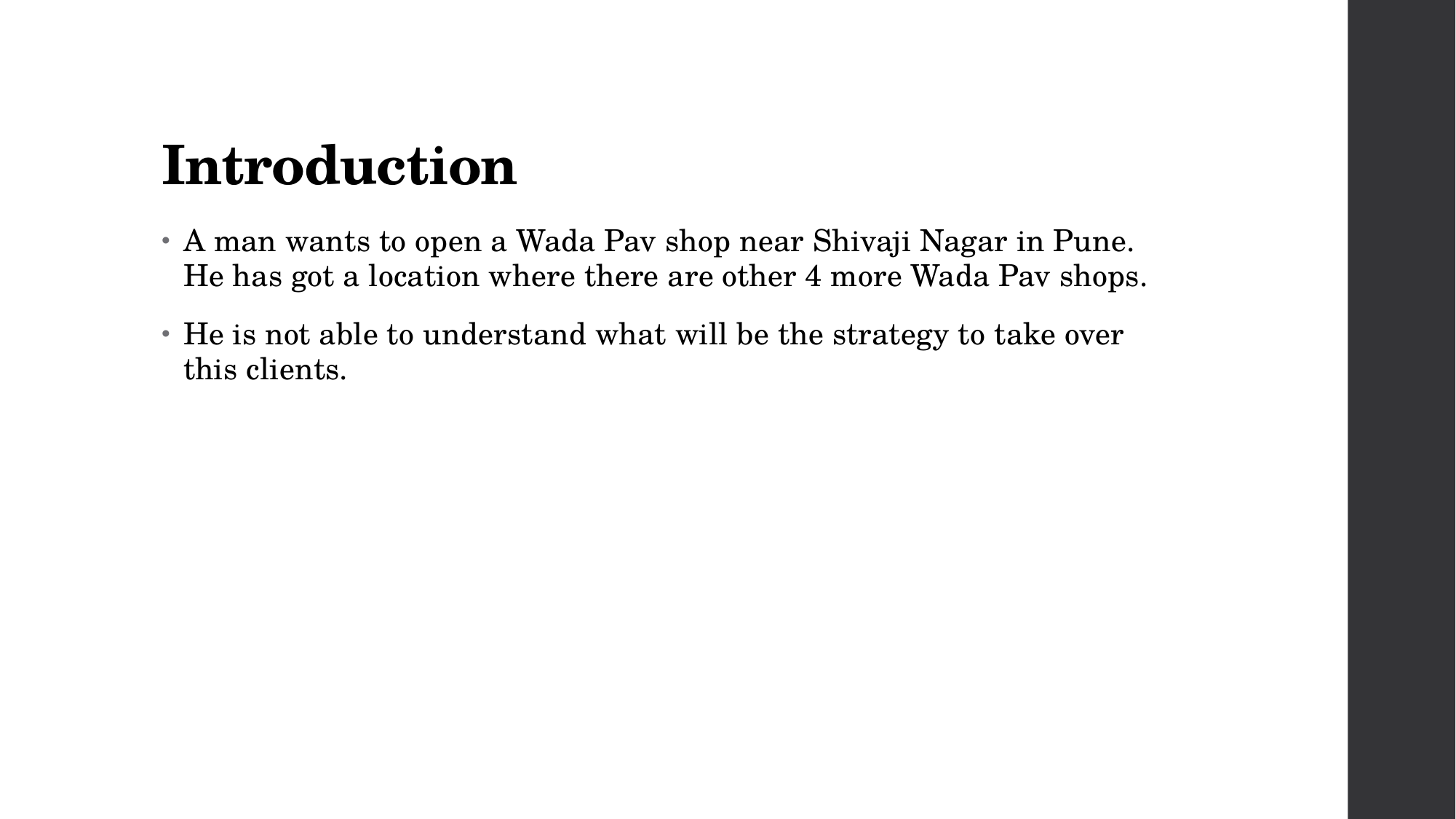

# Introduction
A man wants to open a Wada Pav shop near Shivaji Nagar in Pune. He has got a location where there are other 4 more Wada Pav shops.
He is not able to understand what will be the strategy to take over this clients.